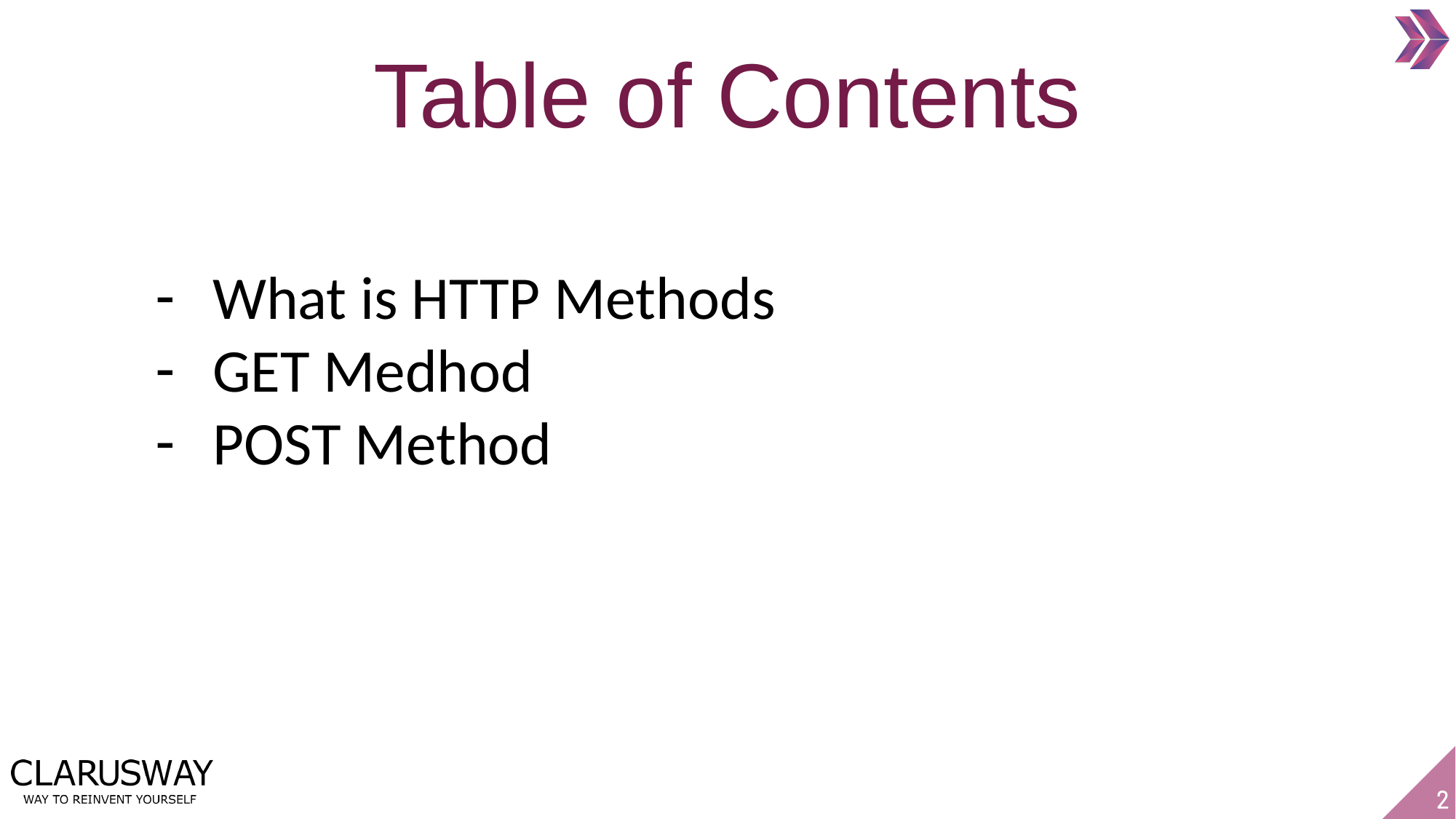

Table of Contents

What is HTTP Methods
GET Medhod
POST Method

2